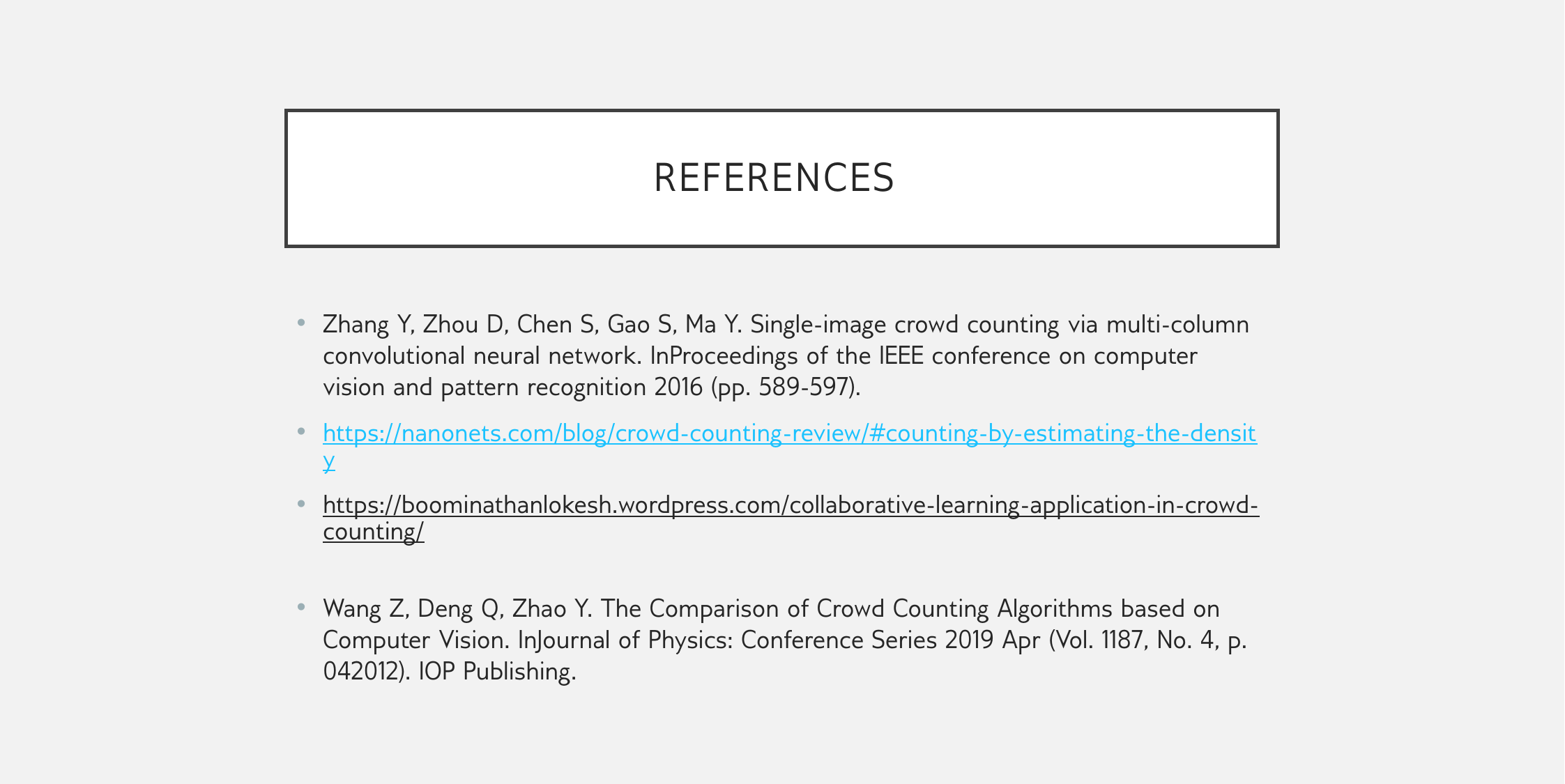

# References
Zhang Y, Zhou D, Chen S, Gao S, Ma Y. Single-image crowd counting via multi-column convolutional neural network. InProceedings of the IEEE conference on computer vision and pattern recognition 2016 (pp. 589-597).
https://nanonets.com/blog/crowd-counting-review/#counting-by-estimating-the-density
https://boominathanlokesh.wordpress.com/collaborative-learning-application-in-crowd-counting/
Wang Z, Deng Q, Zhao Y. The Comparison of Crowd Counting Algorithms based on Computer Vision. InJournal of Physics: Conference Series 2019 Apr (Vol. 1187, No. 4, p. 042012). IOP Publishing.